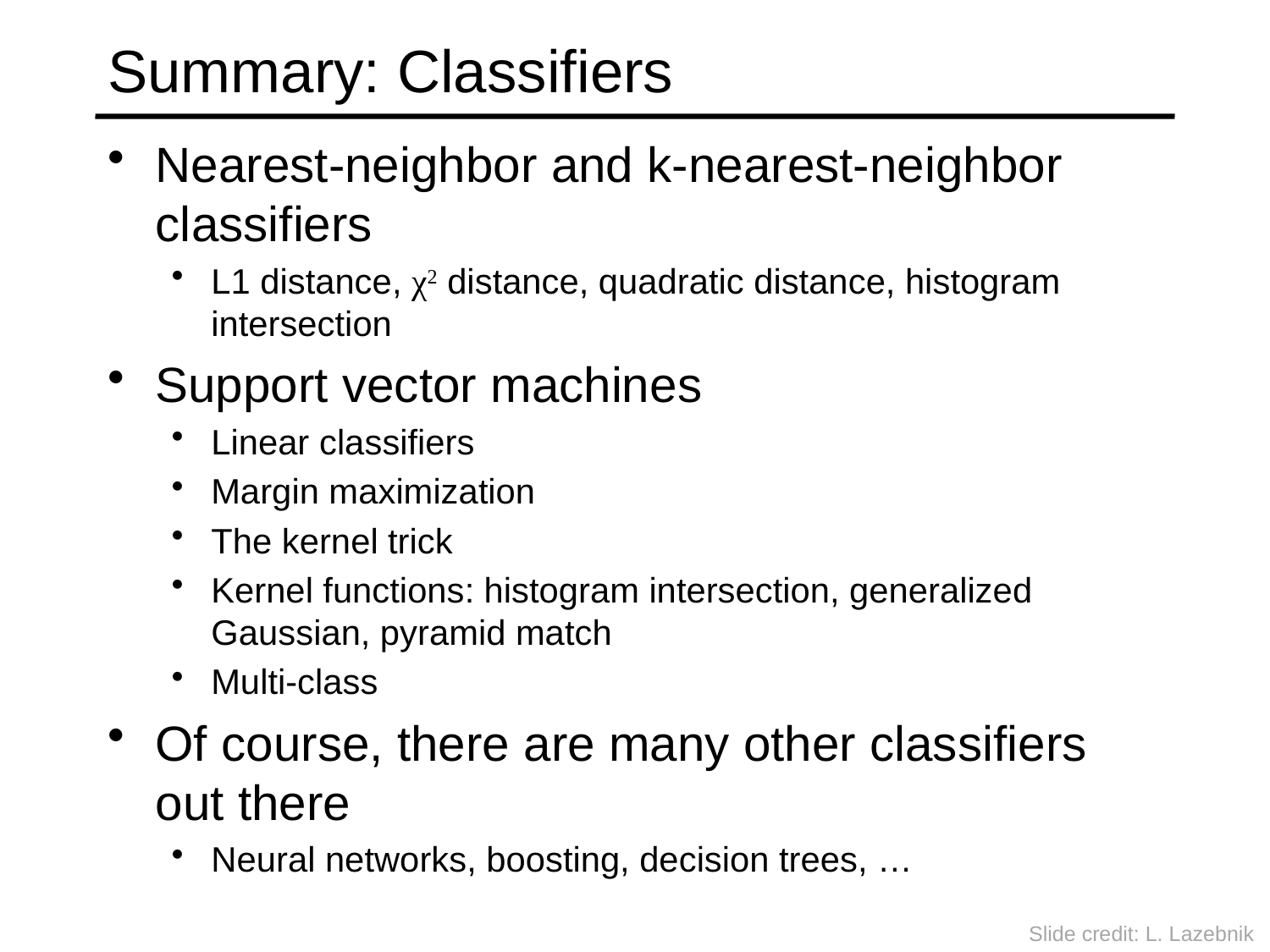

# Summary: Classifiers
Nearest-neighbor and k-nearest-neighbor classifiers
L1 distance, χ2 distance, quadratic distance, histogram intersection
Support vector machines
Linear classifiers
Margin maximization
The kernel trick
Kernel functions: histogram intersection, generalized Gaussian, pyramid match
Multi-class
Of course, there are many other classifiers out there
Neural networks, boosting, decision trees, …
Slide credit: L. Lazebnik